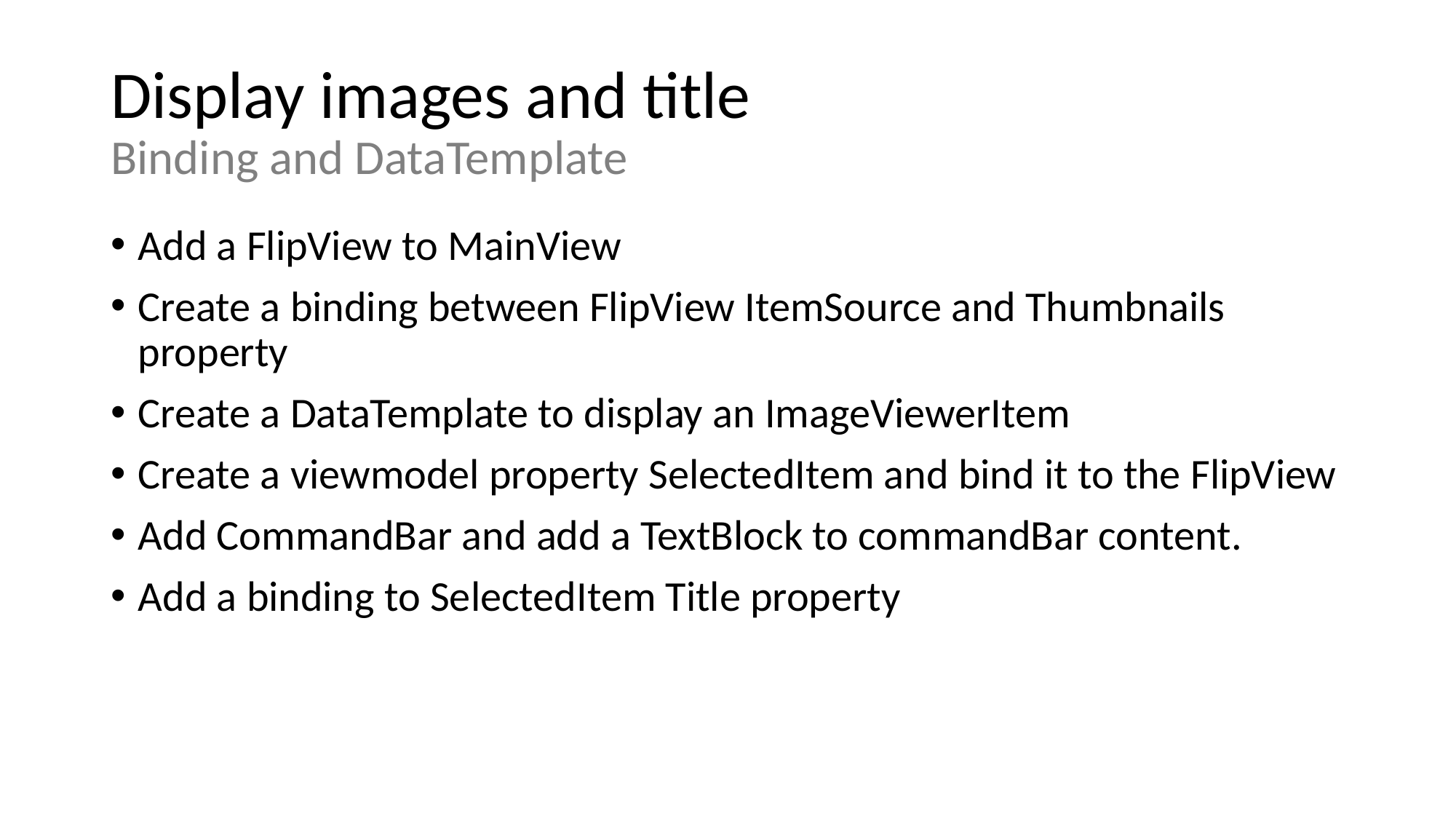

# Display images and title Binding and DataTemplate
Add a FlipView to MainView
Create a binding between FlipView ItemSource and Thumbnails property
Create a DataTemplate to display an ImageViewerItem
Create a viewmodel property SelectedItem and bind it to the FlipView
Add CommandBar and add a TextBlock to commandBar content.
Add a binding to SelectedItem Title property